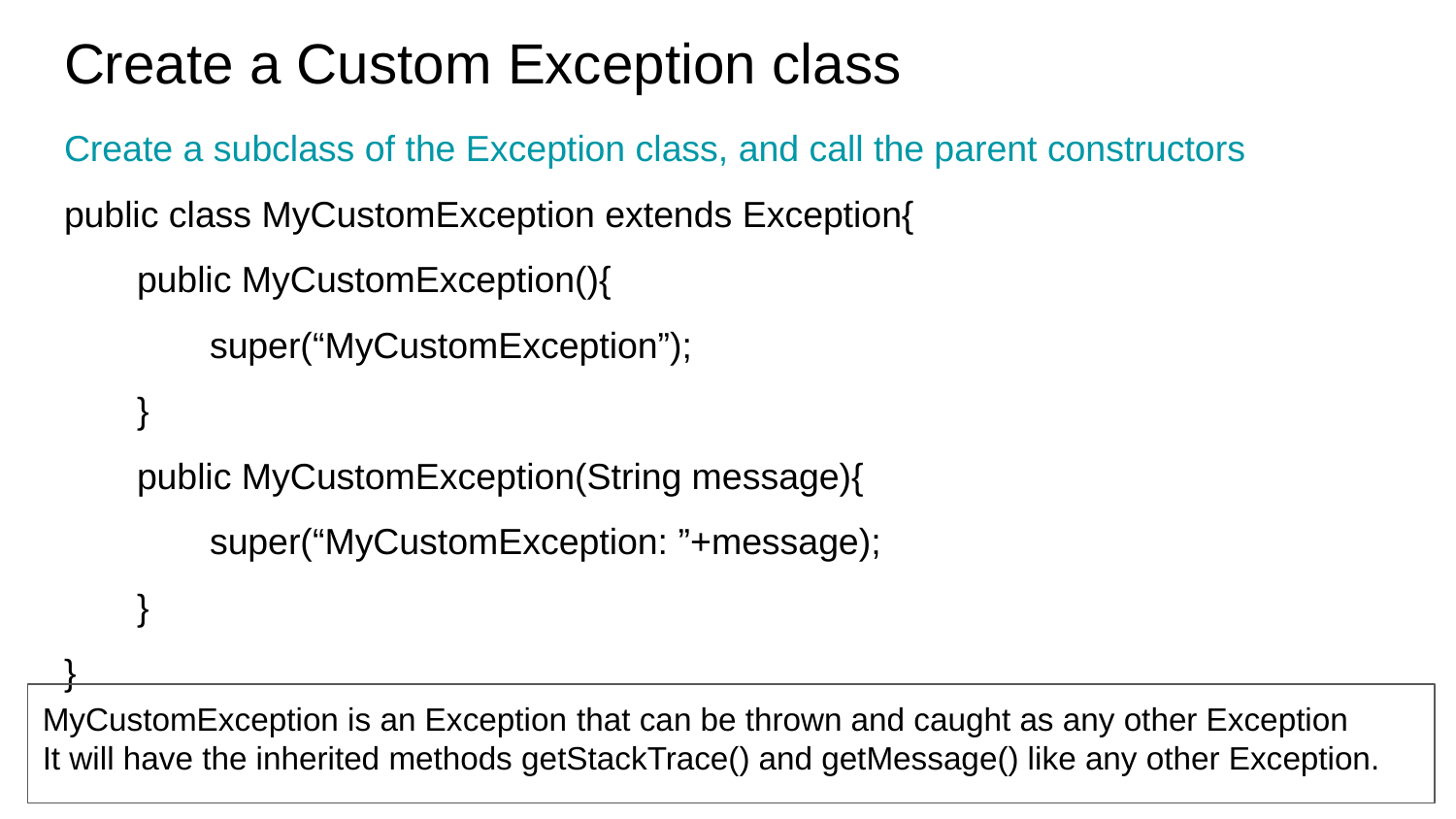

# Create a Custom Exception class
Create a subclass of the Exception class, and call the parent constructors
public class MyCustomException extends Exception{
public MyCustomException(){
super(“MyCustomException”);
}
public MyCustomException(String message){
super(“MyCustomException: ”+message);
}
}
MyCustomException is an Exception that can be thrown and caught as any other Exception
It will have the inherited methods getStackTrace() and getMessage() like any other Exception.